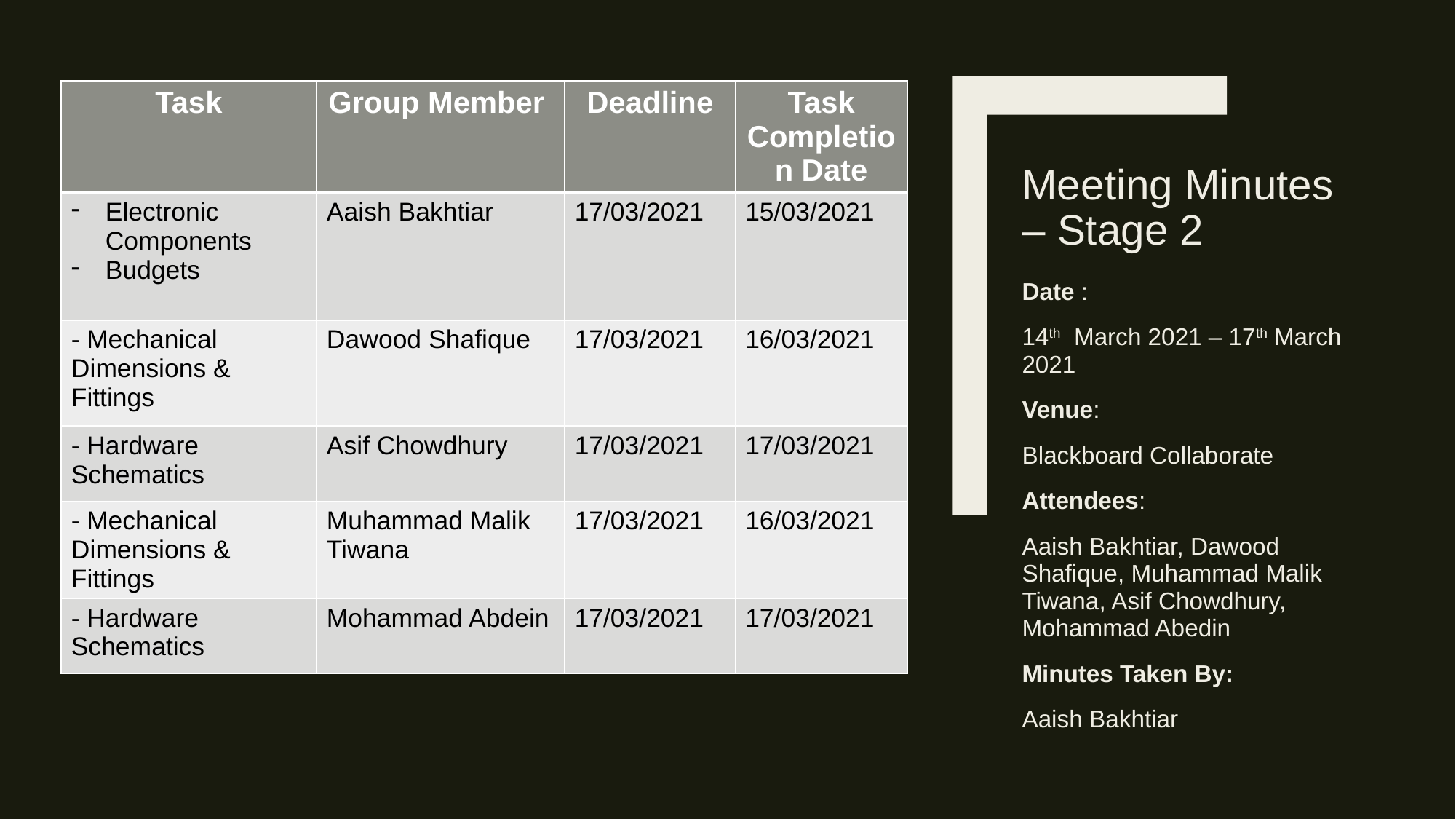

| Task | Group Member | Deadline | Task Completion Date |
| --- | --- | --- | --- |
| Electronic Components Budgets | Aaish Bakhtiar | 17/03/2021 | 15/03/2021 |
| - Mechanical Dimensions & Fittings | Dawood Shafique | 17/03/2021 | 16/03/2021 |
| - Hardware Schematics | Asif Chowdhury | 17/03/2021 | 17/03/2021 |
| - Mechanical Dimensions & Fittings | Muhammad Malik Tiwana | 17/03/2021 | 16/03/2021 |
| - Hardware Schematics | Mohammad Abdein | 17/03/2021 | 17/03/2021 |
# Meeting Minutes – Stage 2
Date :
14th  March 2021 – 17th March 2021
Venue:
Blackboard Collaborate
Attendees:
Aaish Bakhtiar​, Dawood Shafique​, Muhammad Malik Tiwana​, Asif Chowdhury​, Mohammad Abedin​
Minutes Taken By:
Aaish Bakhtiar